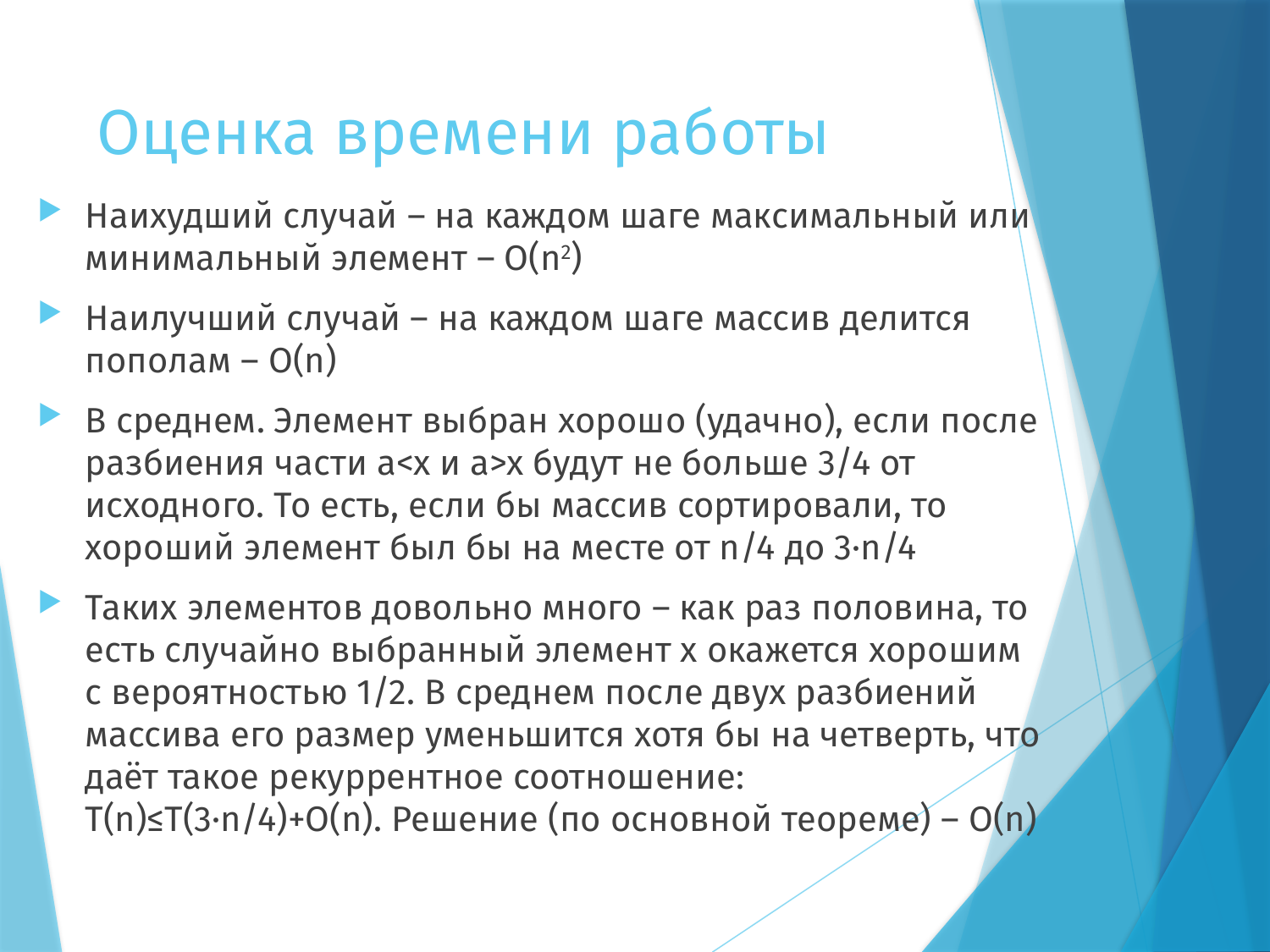

# Оценка времени работы
Наихудший случай – на каждом шаге максимальный или минимальный элемент – O(n2)
Наилучший случай – на каждом шаге массив делится пополам – O(n)
В среднем. Элемент выбран хорошо (удачно), если после разбиения части a<x и a>x будут не больше 3/4 от исходного. То есть, если бы массив сортировали, то хороший элемент был бы на месте от n/4 до 3∙n/4
Таких элементов довольно много – как раз половина, то есть случайно выбранный элемент x окажется хорошим с вероятностью 1/2. В среднем после двух разбиений массива его размер уменьшится хотя бы на четверть, что даёт такое рекуррентное соотношение: T(n)≤T(3∙n/4)+O(n). Решение (по основной теореме) – O(n)